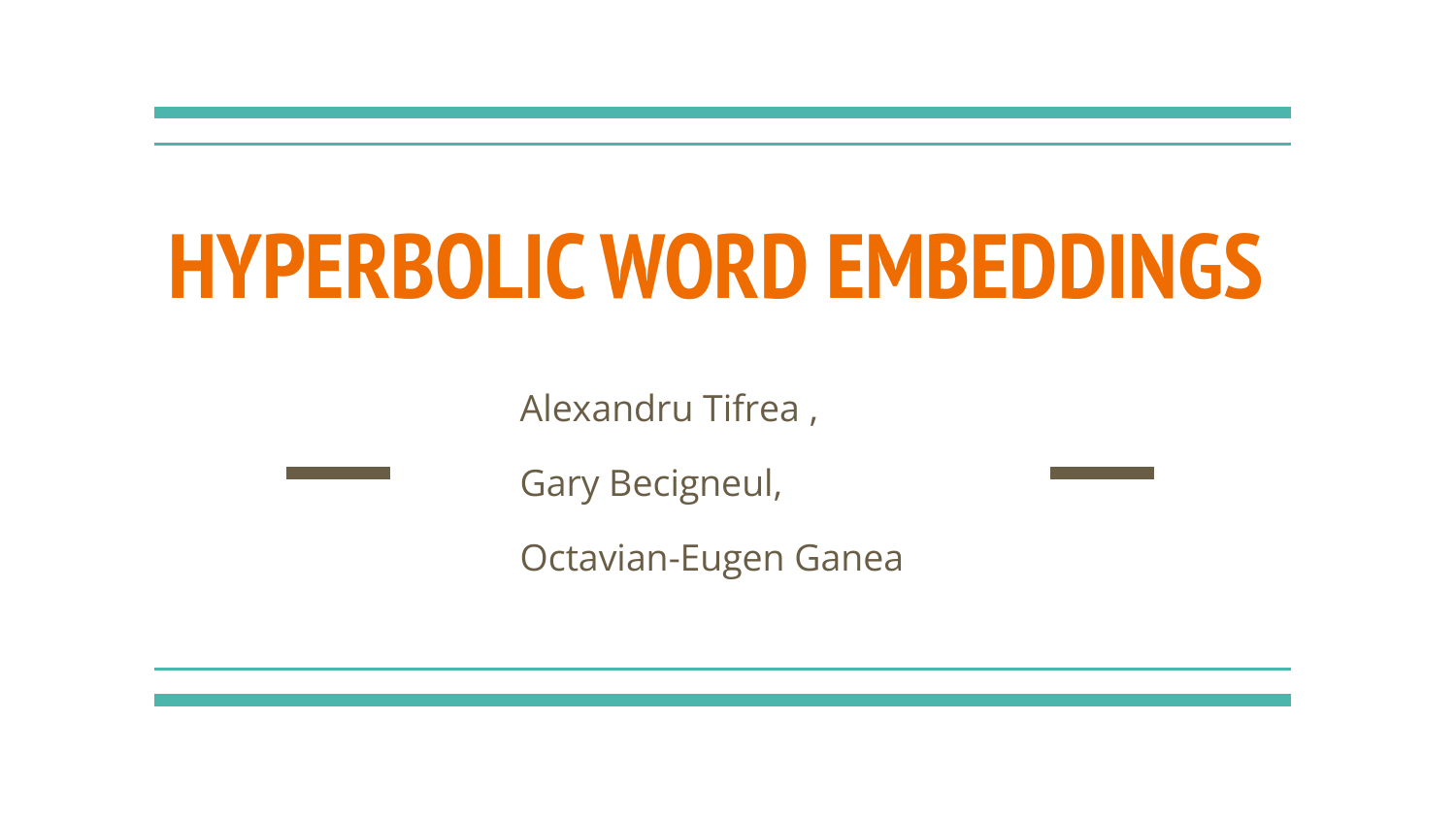

# HYPERBOLIC WORD EMBEDDINGS
Alexandru Tifrea ,
Gary Becigneul,
Octavian-Eugen Ganea